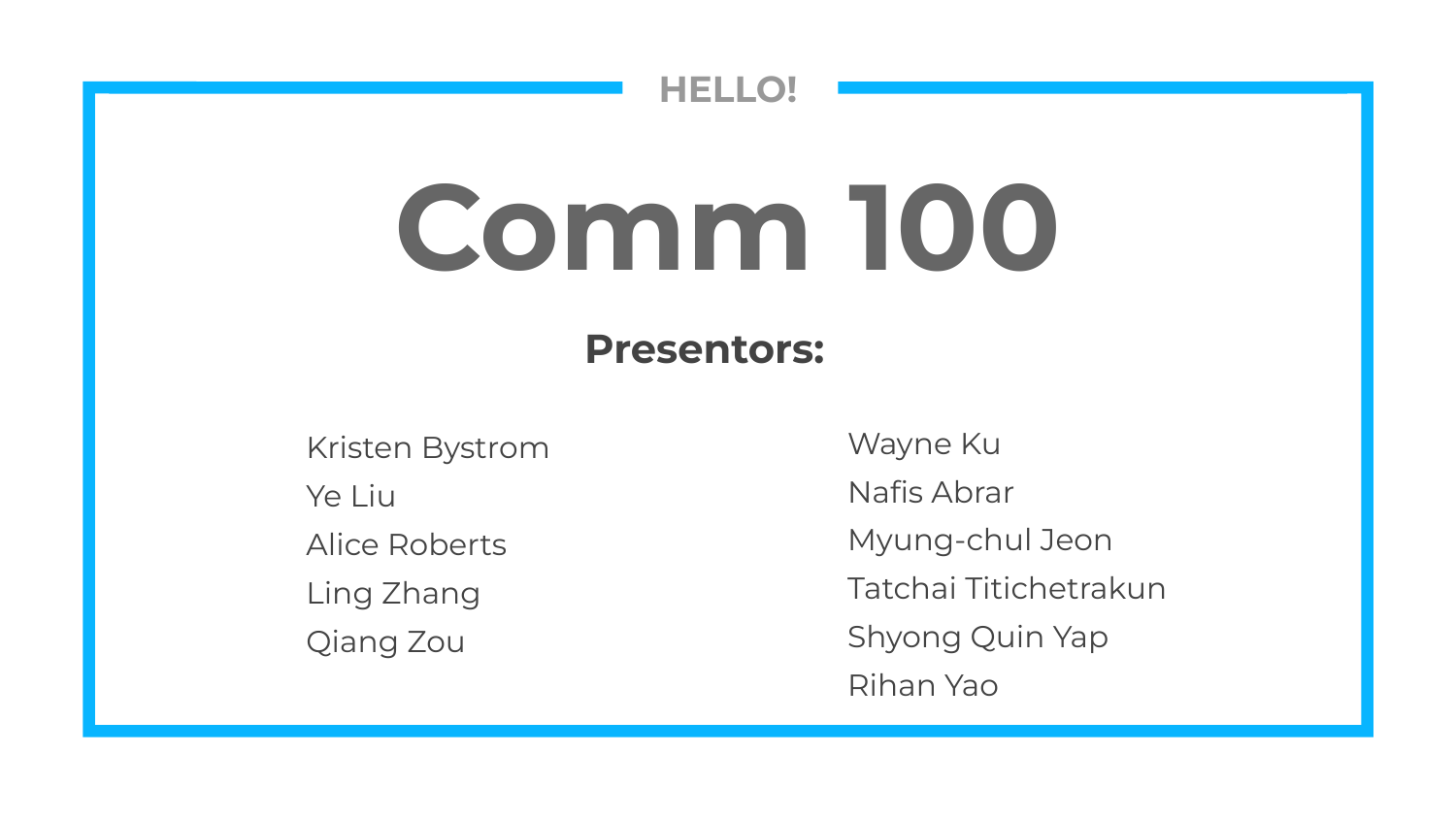

HELLO!
Comm 100
Presentors:

Wayne Ku
Nafis Abrar
Myung-chul Jeon
Tatchai Titichetrakun
Shyong Quin Yap
Rihan Yao

Kristen Bystrom
Ye Liu
Alice Roberts
Ling Zhang
Qiang Zou